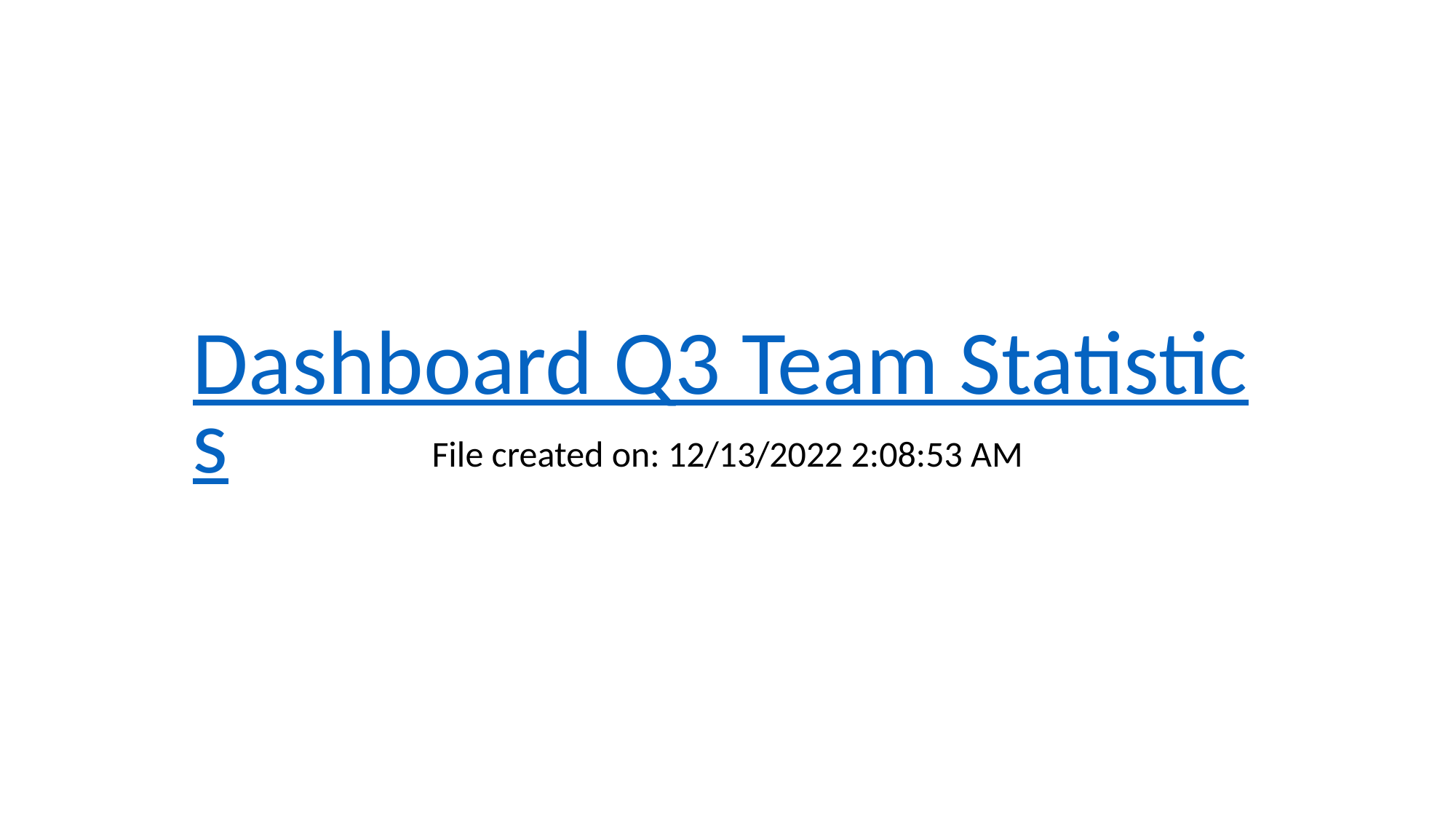

# Dashboard Q3 Team Statistics
File created on: 12/13/2022 2:08:53 AM